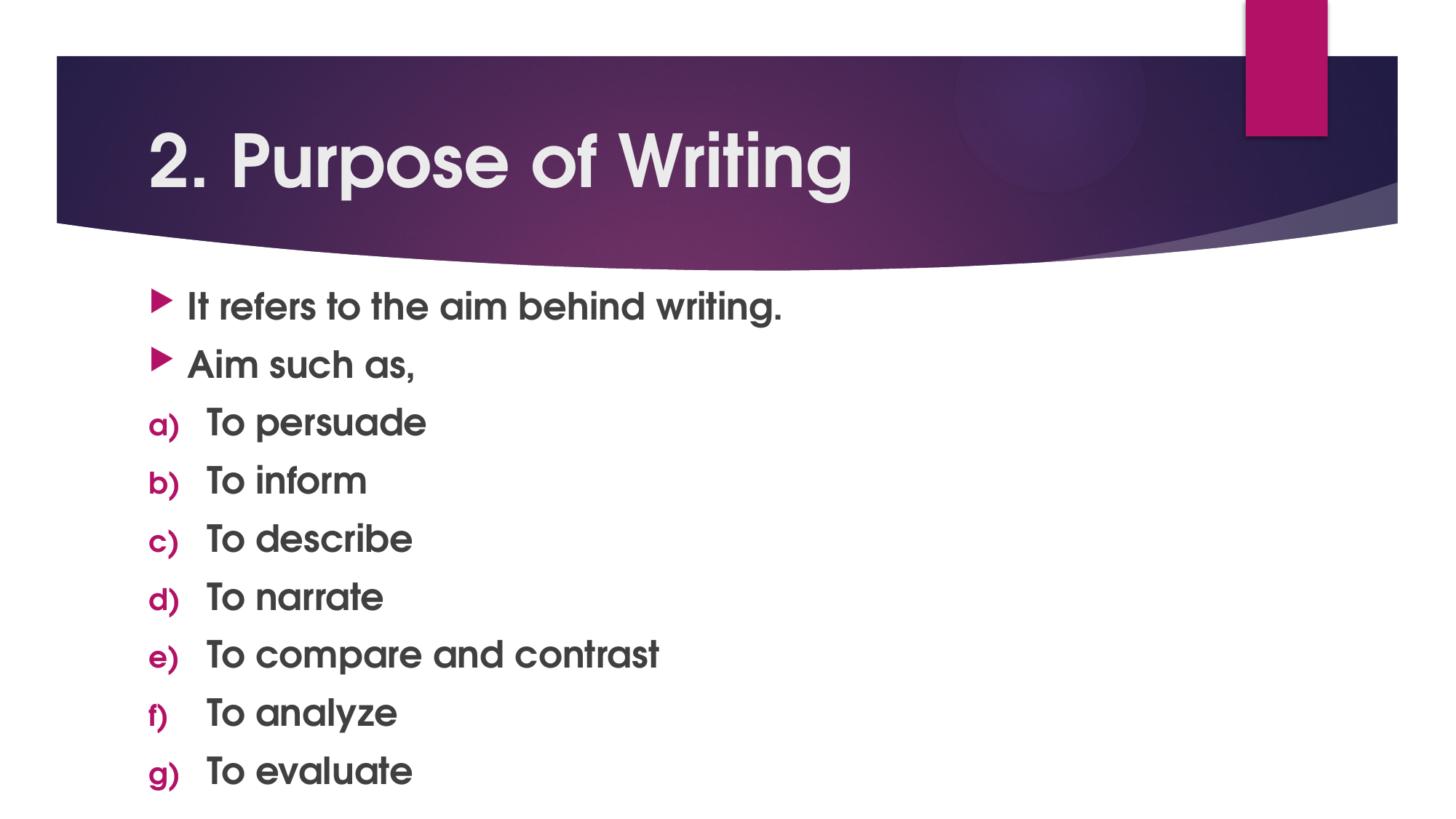

# 2. Purpose of Writing
It refers to the aim behind writing.
Aim such as,
To persuade
To inform
To describe
To narrate
To compare and contrast
To analyze
To evaluate